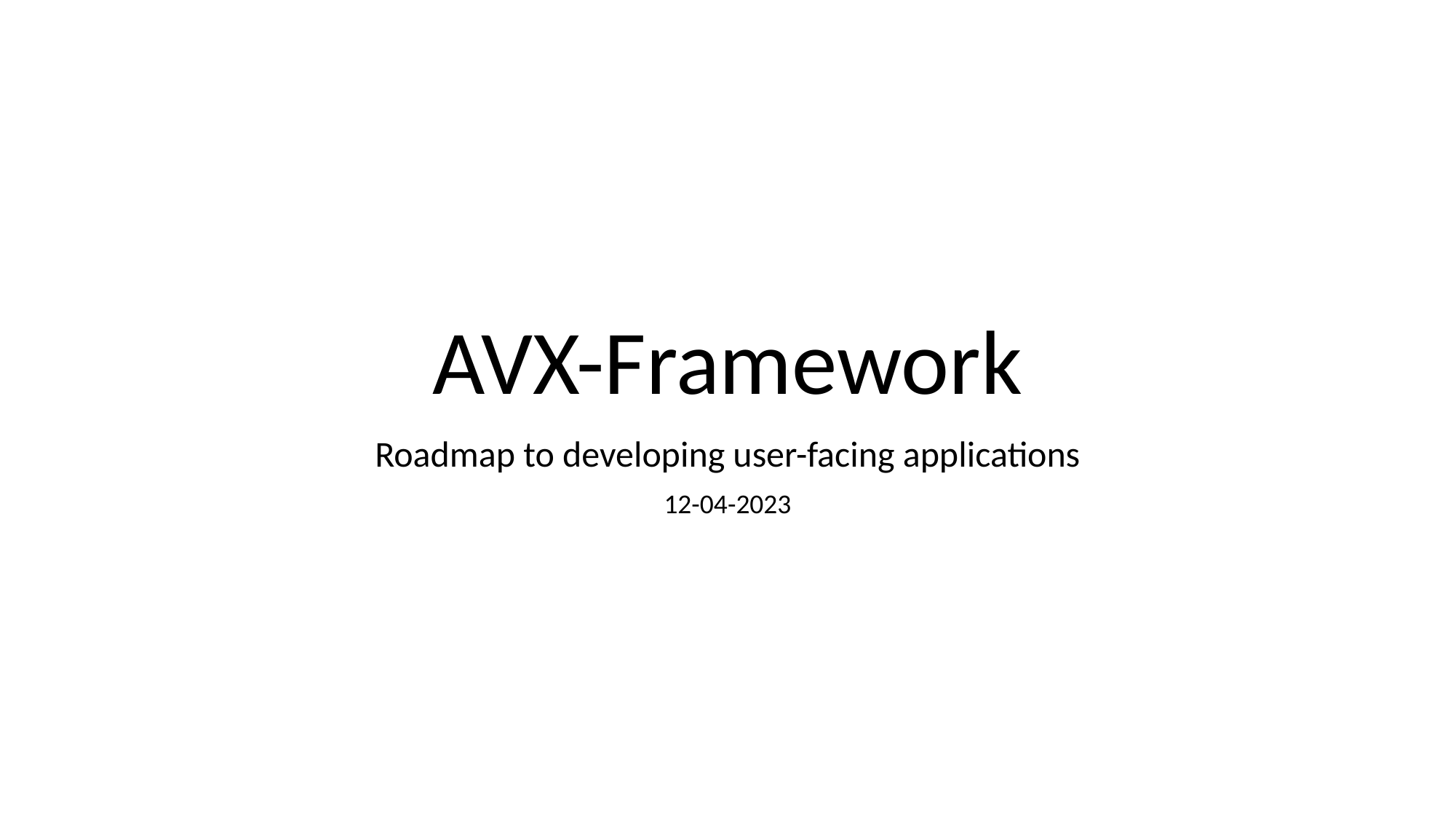

# AVX-Framework
Roadmap to developing user-facing applications
12-04-2023